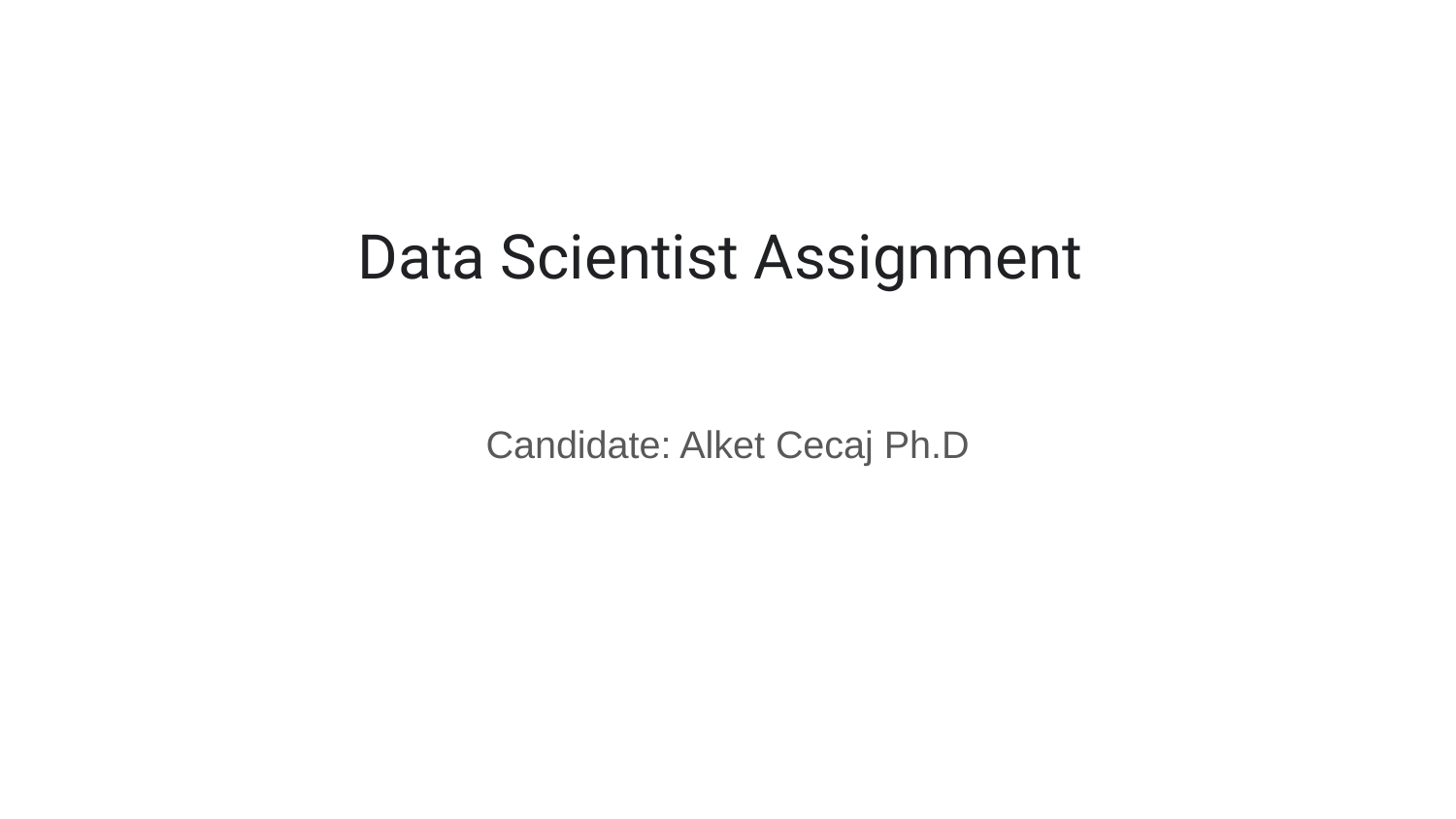

# Data Scientist Assignment
Candidate: Alket Cecaj Ph.D